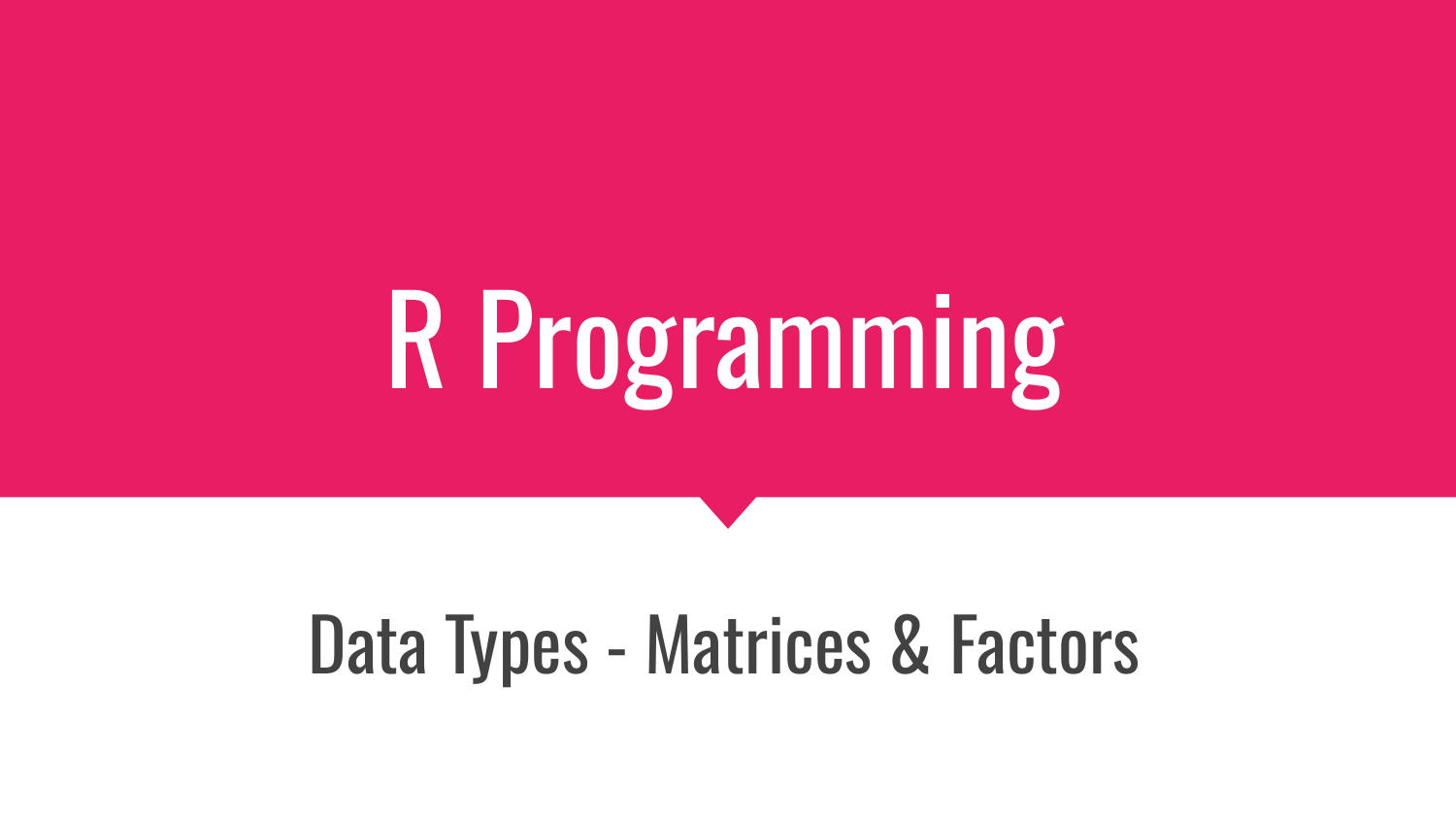

# R Programming
Data Types - Matrices & Factors